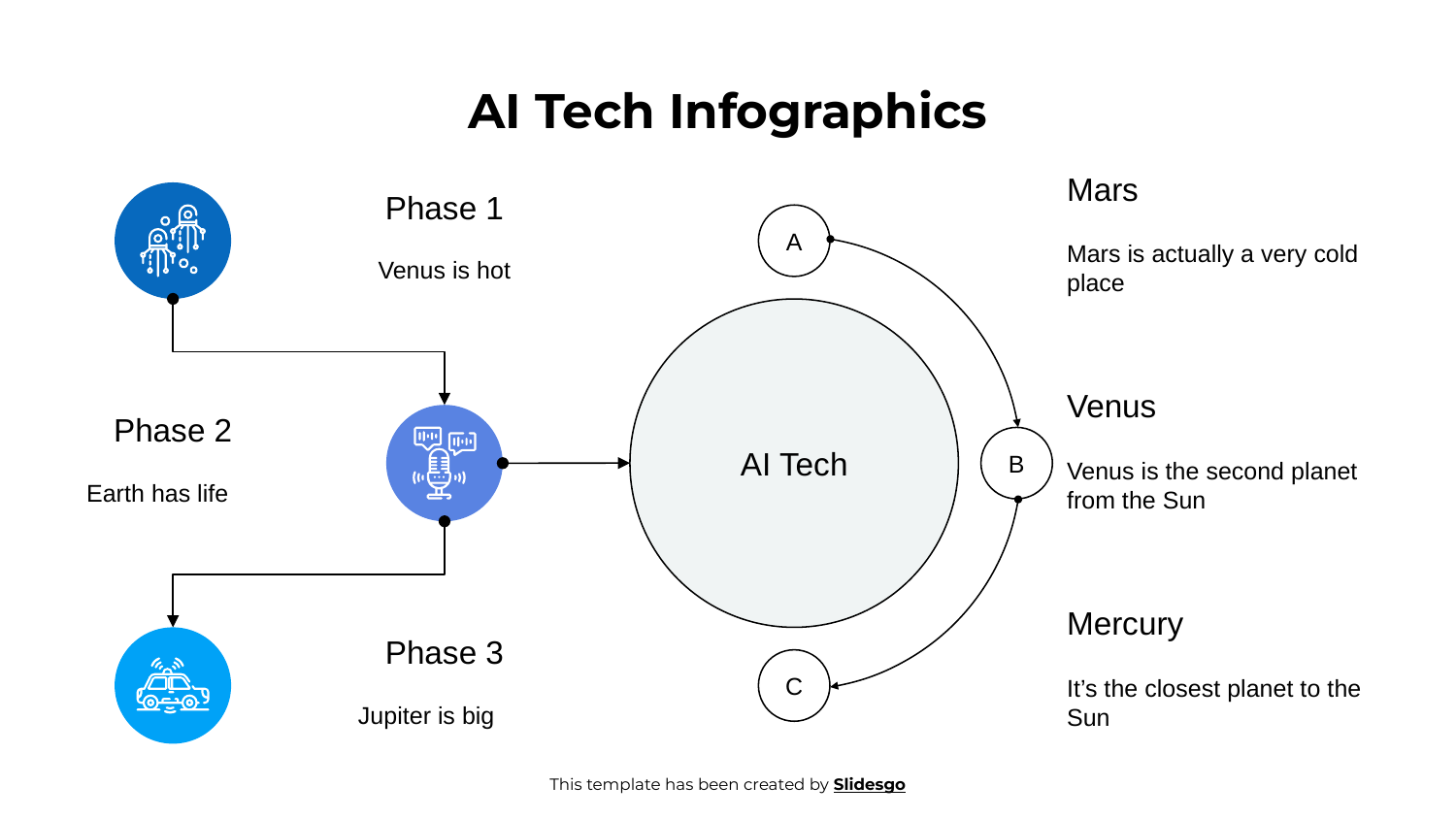

# AI Tech Infographics
Mars

Phase 1

A
Mars is actually a very cold place

Venus is hot
AI Tech
Venus

Phase 2

B
Venus is the second planet from the Sun
Earth has life
Mercury

Phase 3
C

It’s the closest planet to the Sun
Jupiter is big
This template has been created by Slidesgo